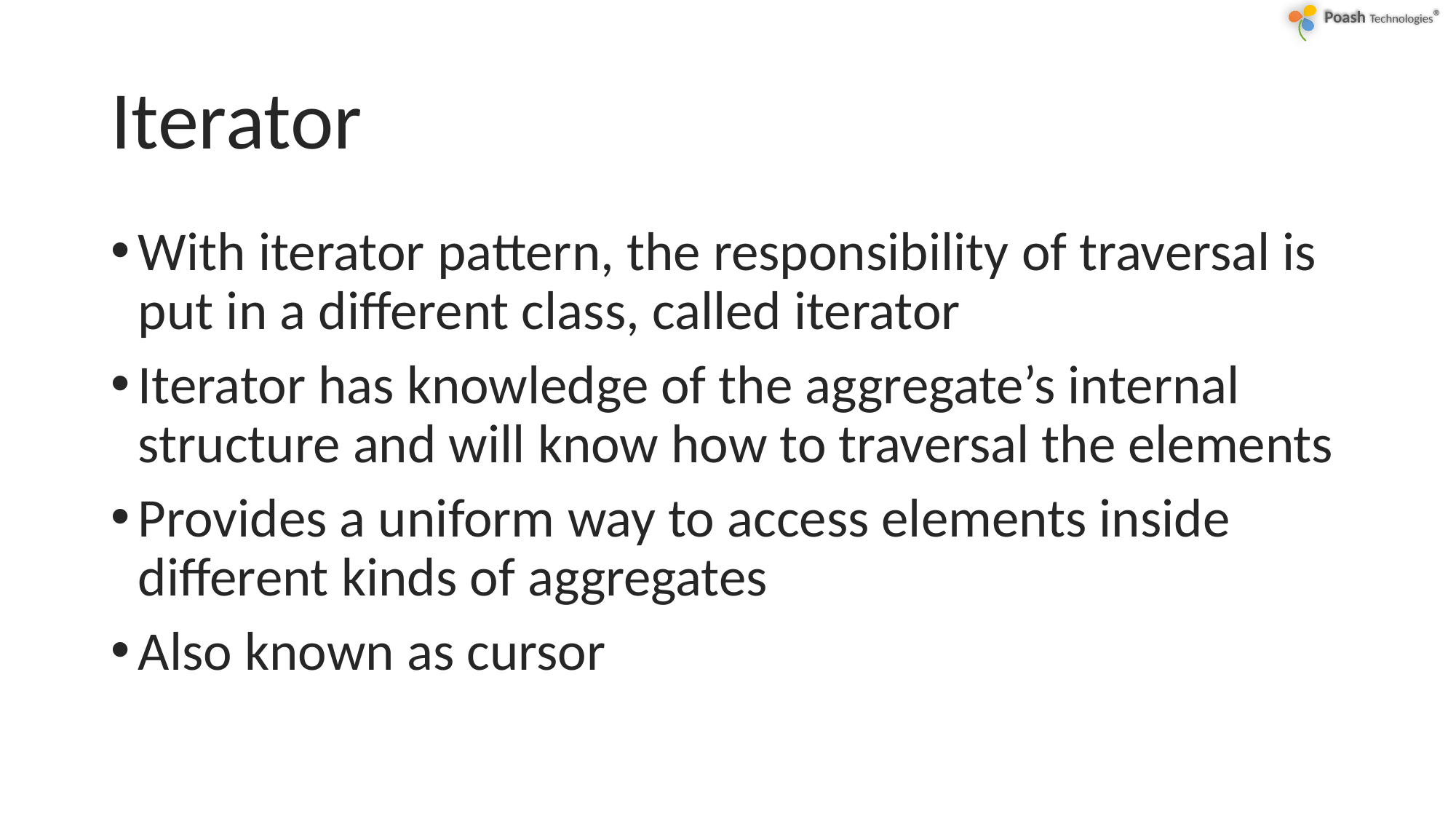

# Iterator
With iterator pattern, the responsibility of traversal is put in a different class, called iterator
Iterator has knowledge of the aggregate’s internal structure and will know how to traversal the elements
Provides a uniform way to access elements inside different kinds of aggregates
Also known as cursor